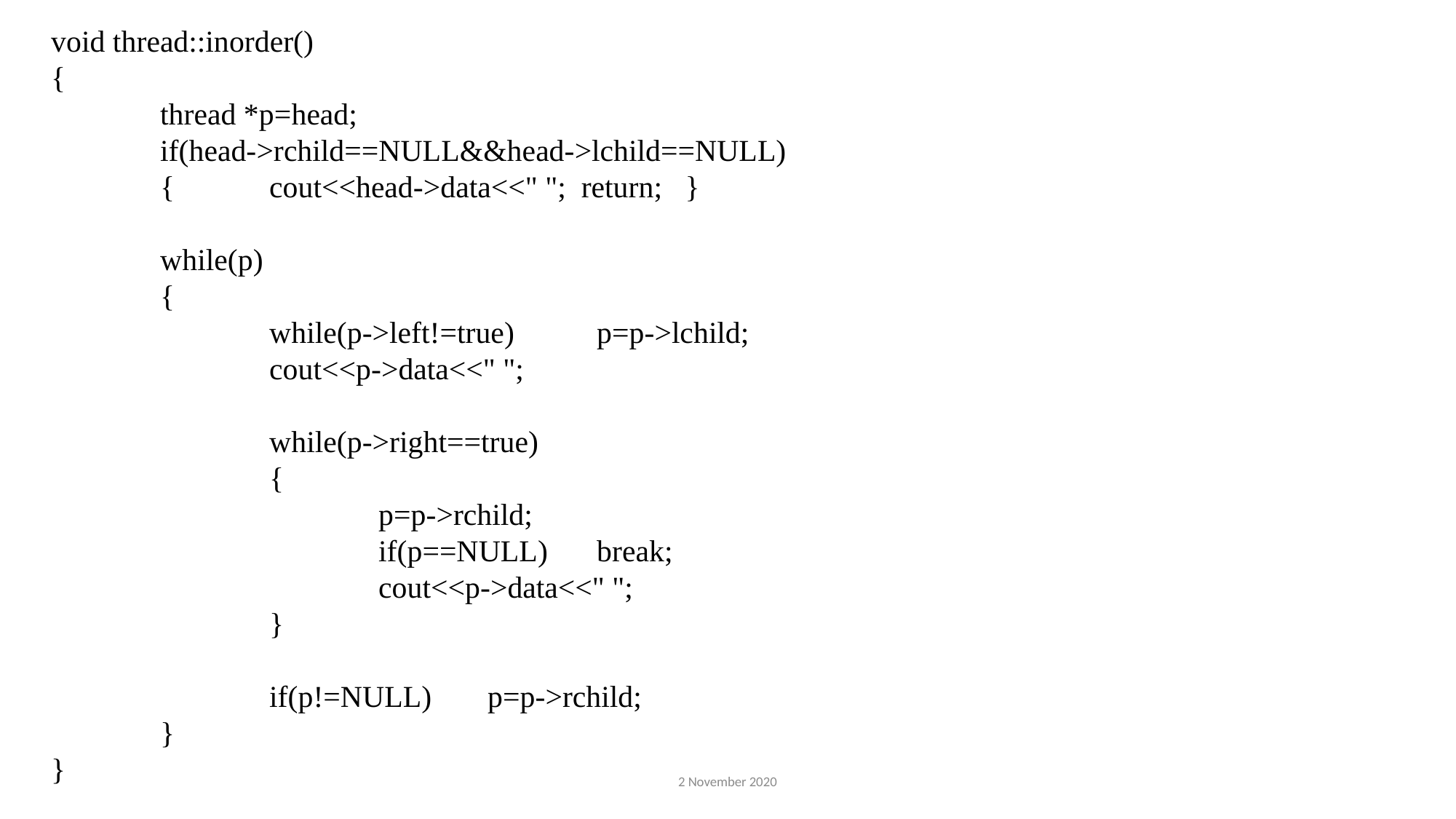

void thread::inorder()
{
	thread *p=head;
	if(head->rchild==NULL&&head->lchild==NULL)
	{	cout<<head->data<<" ";  return;   }

	while(p)
	{
		while(p->left!=true)	p=p->lchild;
		cout<<p->data<<" ";

		while(p->right==true)
		{
			p=p->rchild;
			if(p==NULL)	break;
			cout<<p->data<<" ";
		}

		if(p!=NULL)	p=p->rchild;
	}
}
2 November 2020